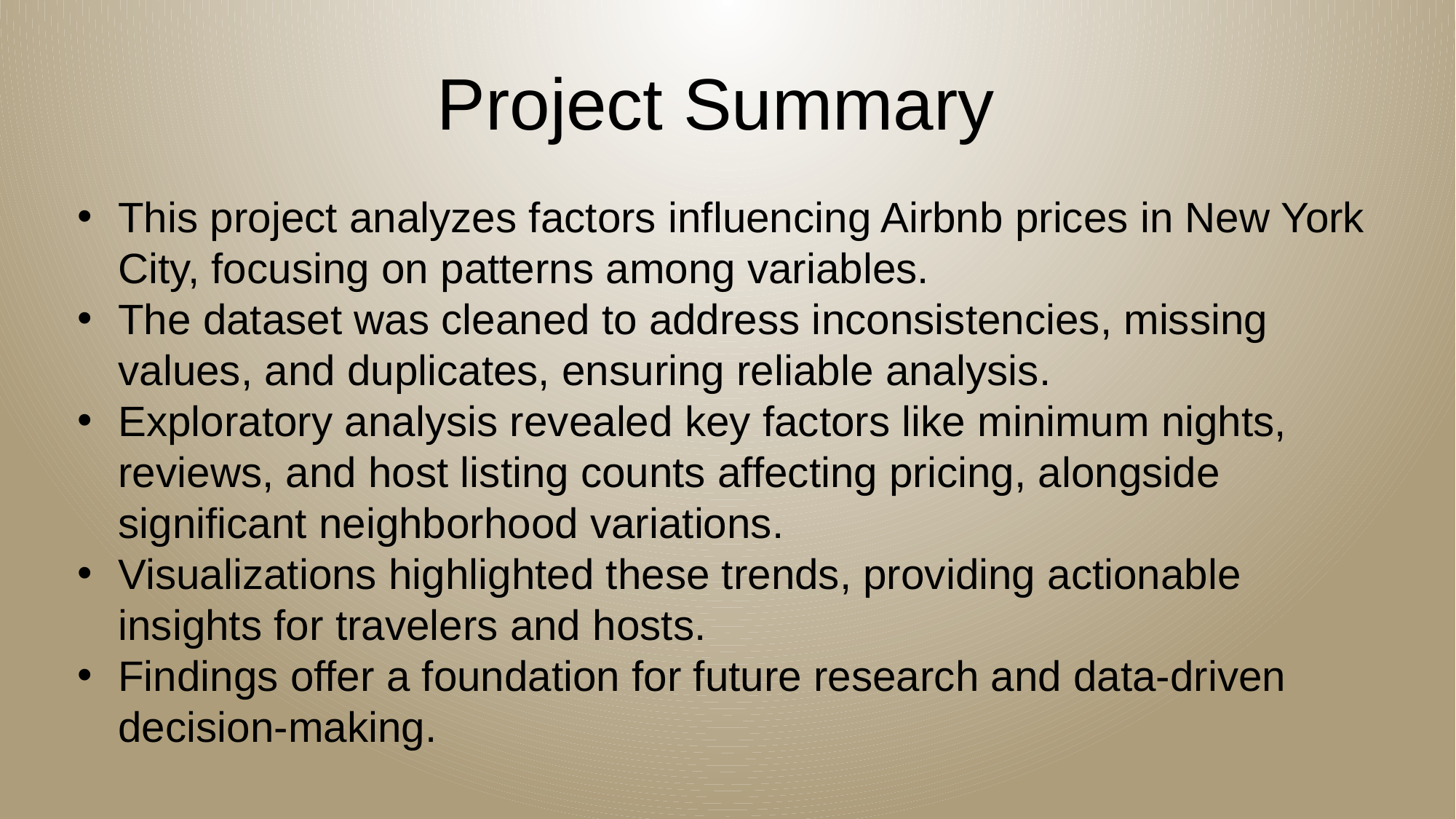

Project Summary
This project analyzes factors influencing Airbnb prices in New York City, focusing on patterns among variables.
The dataset was cleaned to address inconsistencies, missing values, and duplicates, ensuring reliable analysis.
Exploratory analysis revealed key factors like minimum nights, reviews, and host listing counts affecting pricing, alongside significant neighborhood variations.
Visualizations highlighted these trends, providing actionable insights for travelers and hosts.
Findings offer a foundation for future research and data-driven decision-making.